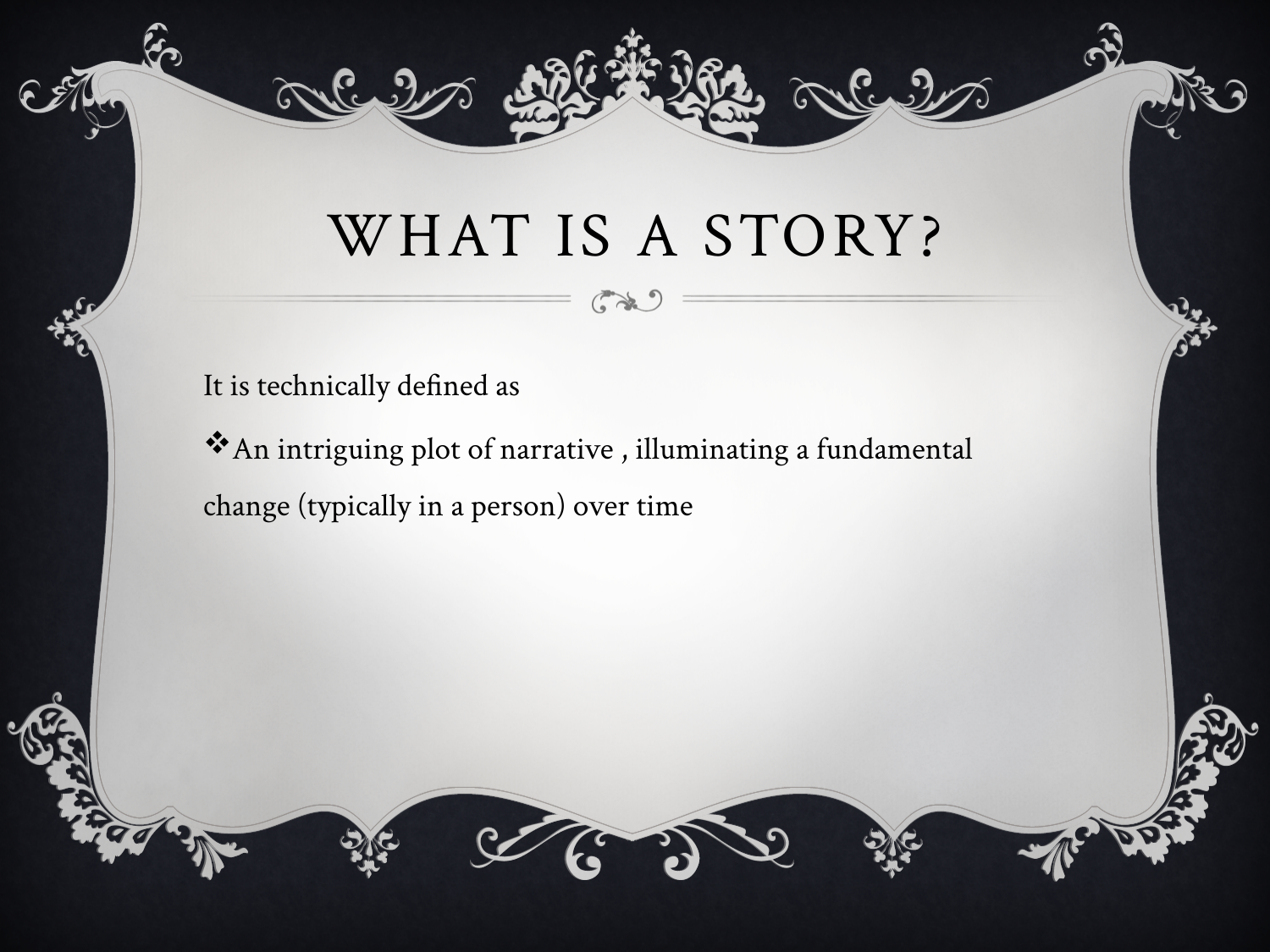

# What is a story?
It is technically defined as
An intriguing plot of narrative , illuminating a fundamental change (typically in a person) over time